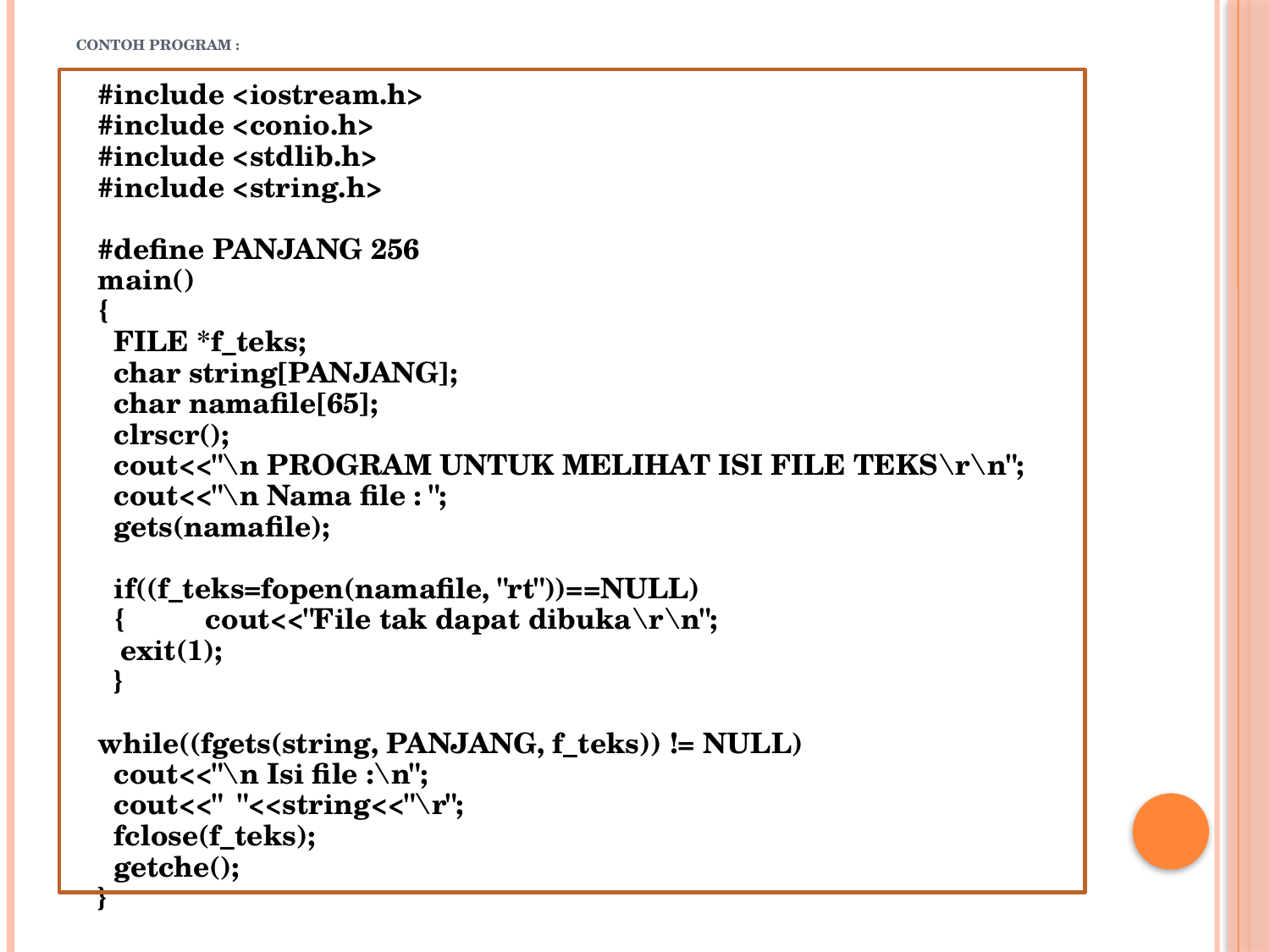

# Contoh program :

#include <iostream.h>
#include <conio.h>
#include <stdlib.h>
#include <string.h>

#define PANJANG 256
main()
{
  FILE *f_teks;
  char string[PANJANG];
  char namafile[65];
  clrscr();
  cout<<"\n PROGRAM UNTUK MELIHAT ISI FILE TEKS\r\n";
  cout<<"\n Nama file : ";
  gets(namafile);

  if((f_teks=fopen(namafile, "rt"))==NULL)
  {	 cout<<"File tak dapat dibuka\r\n";
	 exit(1);
  }

while((fgets(string, PANJANG, f_teks)) != NULL)
  cout<<"\n Isi file :\n";
  cout<<"  "<<string<<"\r";
  fclose(f_teks);
  getche();
}